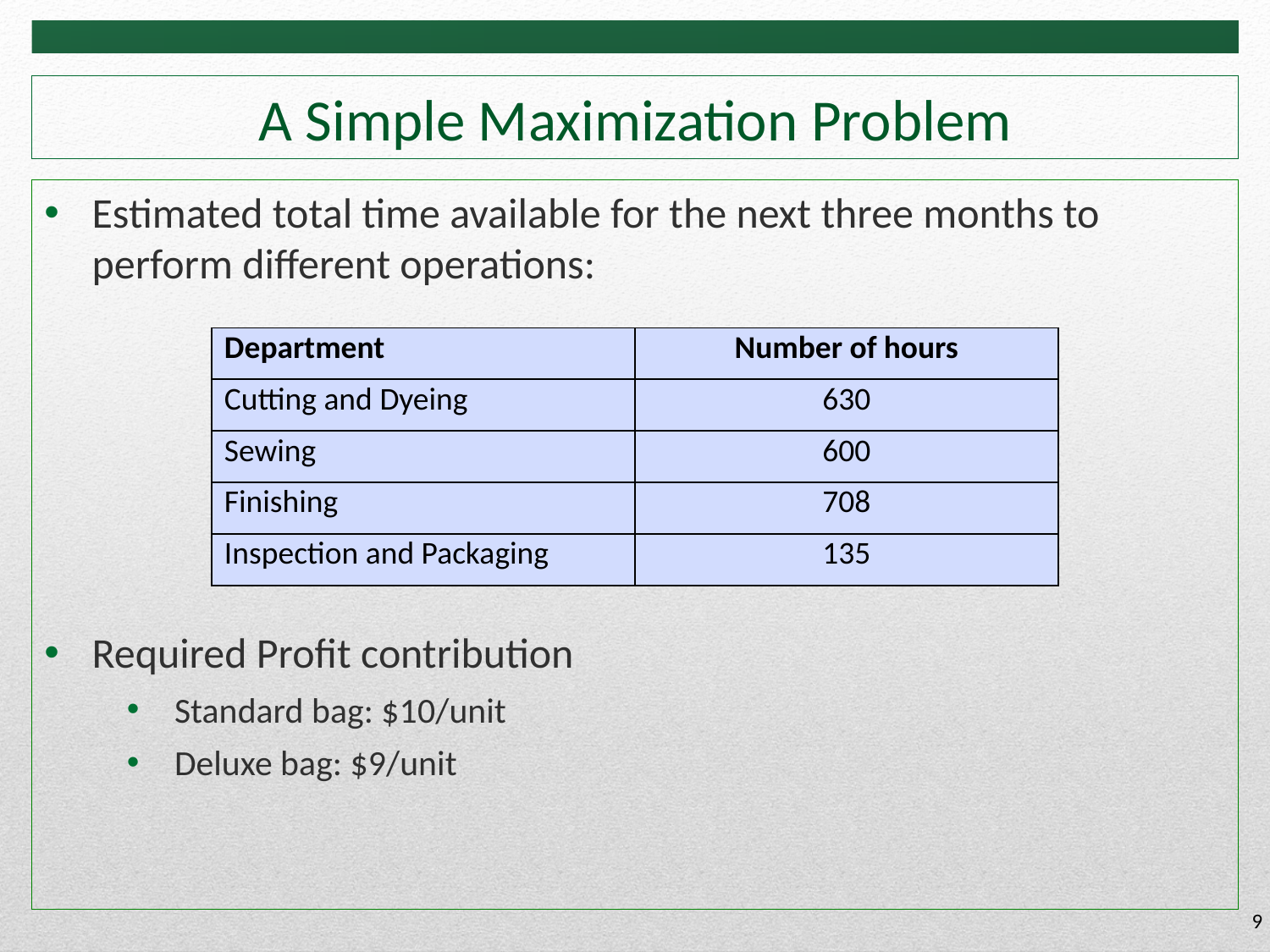

# A Simple Maximization Problem
Estimated total time available for the next three months to perform different operations:

Required Profit contribution
Standard bag: $10/unit
Deluxe bag: $9/unit
| Department | Number of hours |
| --- | --- |
| Cutting and Dyeing | 630 |
| Sewing | 600 |
| Finishing | 708 |
| Inspection and Packaging | 135 |
9